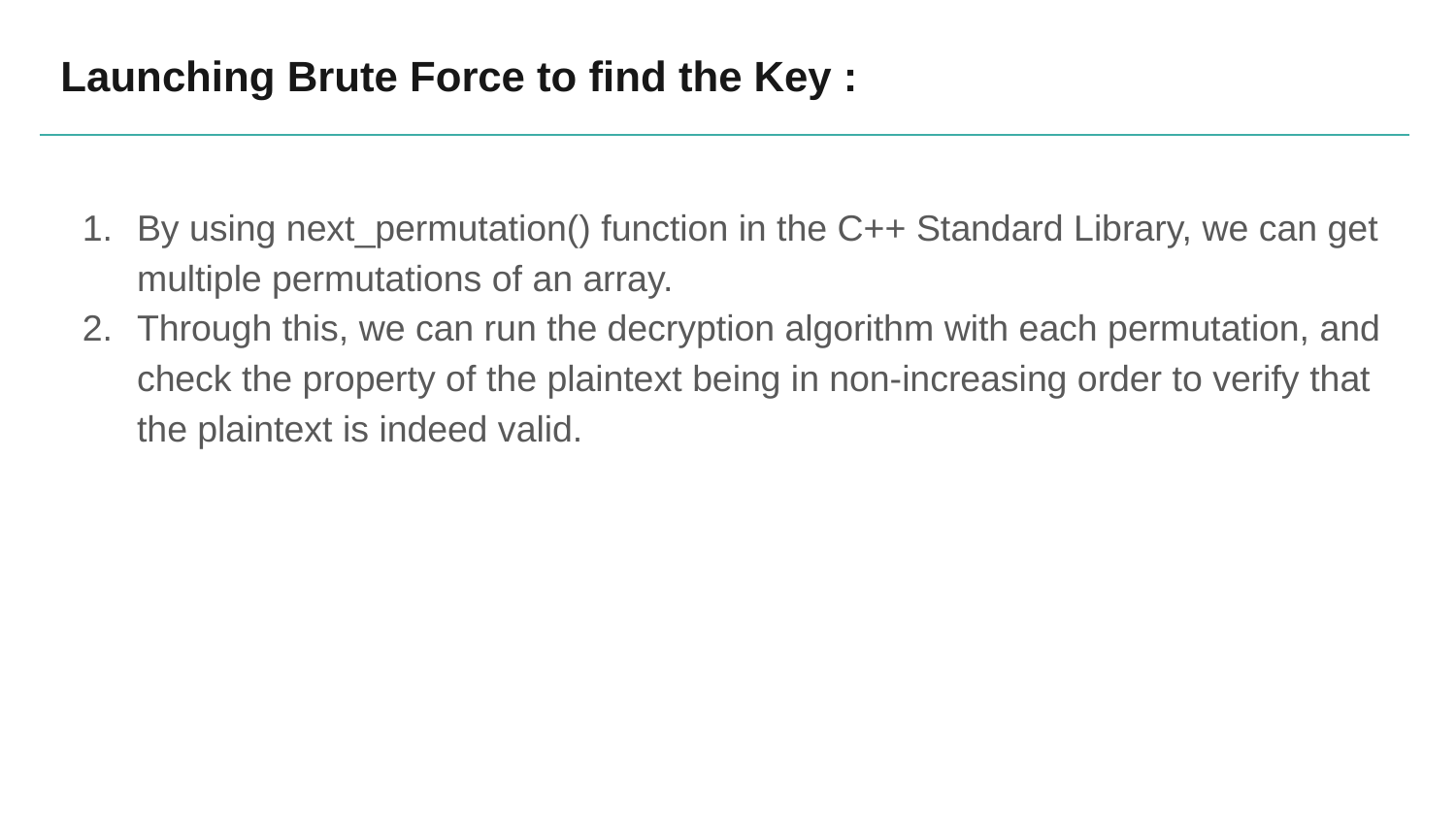

# Launching Brute Force to find the Key :

By using next_permutation() function in the C++ Standard Library, we can get multiple permutations of an array.
Through this, we can run the decryption algorithm with each permutation, and check the property of the plaintext being in non-increasing order to verify that the plaintext is indeed valid.